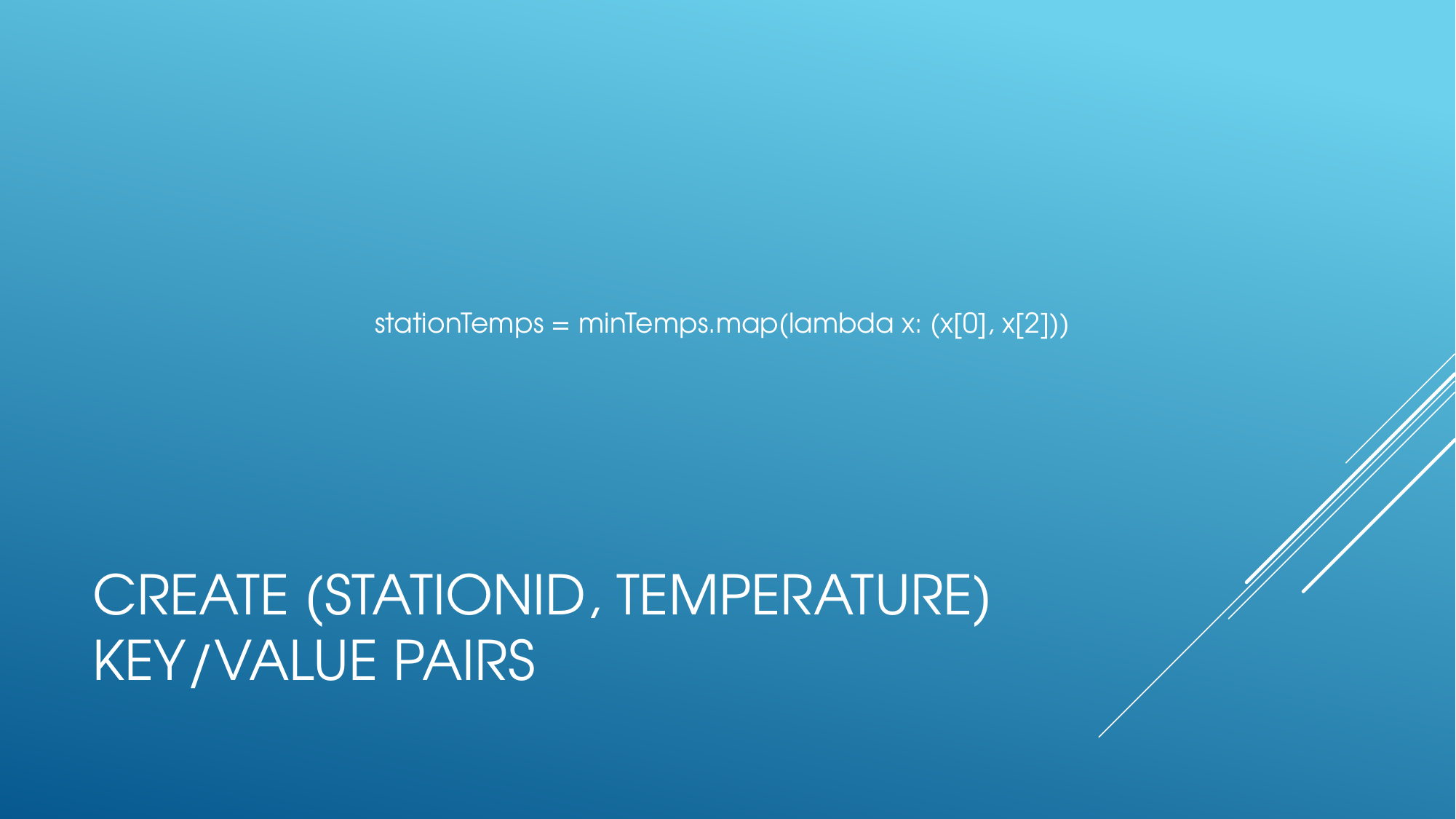

stationTemps = minTemps.map(lambda x: (x[0], x[2]))
# Create (stationID, temperature) key/value pairs